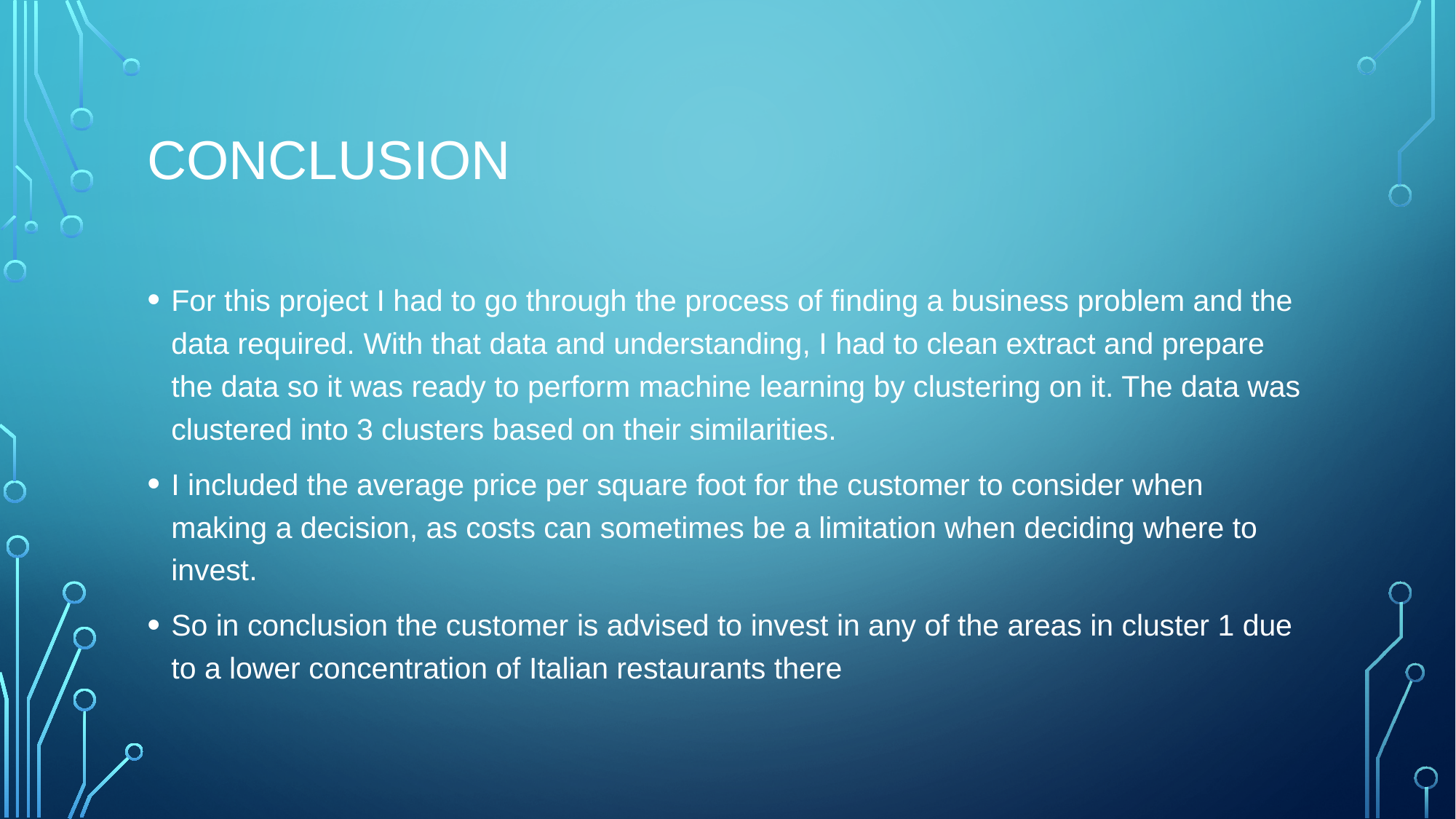

# Conclusion
For this project I had to go through the process of finding a business problem and the data required. With that data and understanding, I had to clean extract and prepare the data so it was ready to perform machine learning by clustering on it. The data was clustered into 3 clusters based on their similarities.
I included the average price per square foot for the customer to consider when making a decision, as costs can sometimes be a limitation when deciding where to invest.
So in conclusion the customer is advised to invest in any of the areas in cluster 1 due to a lower concentration of Italian restaurants there